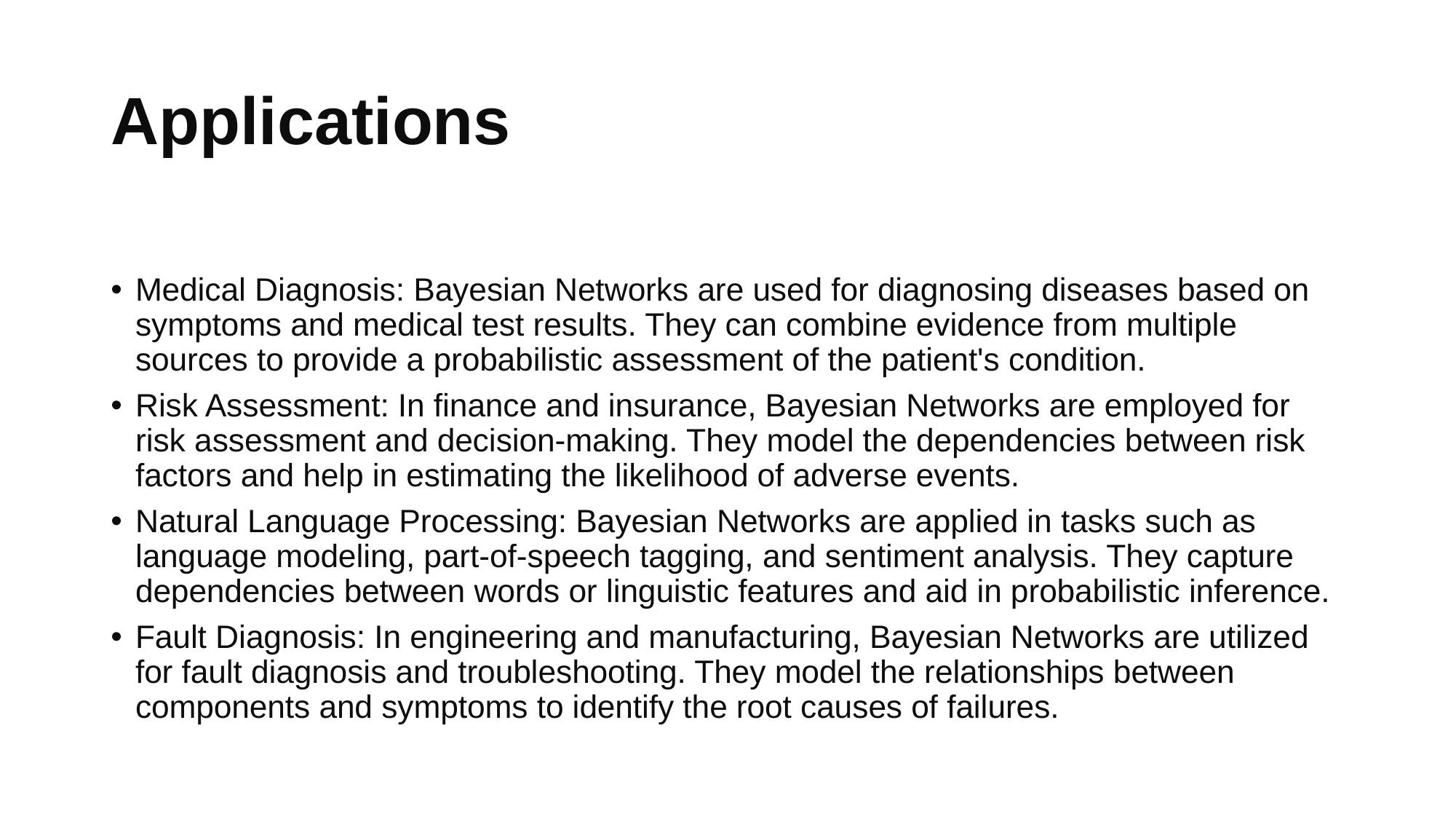

# Applications

Medical Diagnosis: Bayesian Networks are used for diagnosing diseases based on symptoms and medical test results. They can combine evidence from multiple sources to provide a probabilistic assessment of the patient's condition.
Risk Assessment: In finance and insurance, Bayesian Networks are employed for risk assessment and decision-making. They model the dependencies between risk factors and help in estimating the likelihood of adverse events.
Natural Language Processing: Bayesian Networks are applied in tasks such as language modeling, part-of-speech tagging, and sentiment analysis. They capture dependencies between words or linguistic features and aid in probabilistic inference.
Fault Diagnosis: In engineering and manufacturing, Bayesian Networks are utilized for fault diagnosis and troubleshooting. They model the relationships between components and symptoms to identify the root causes of failures.